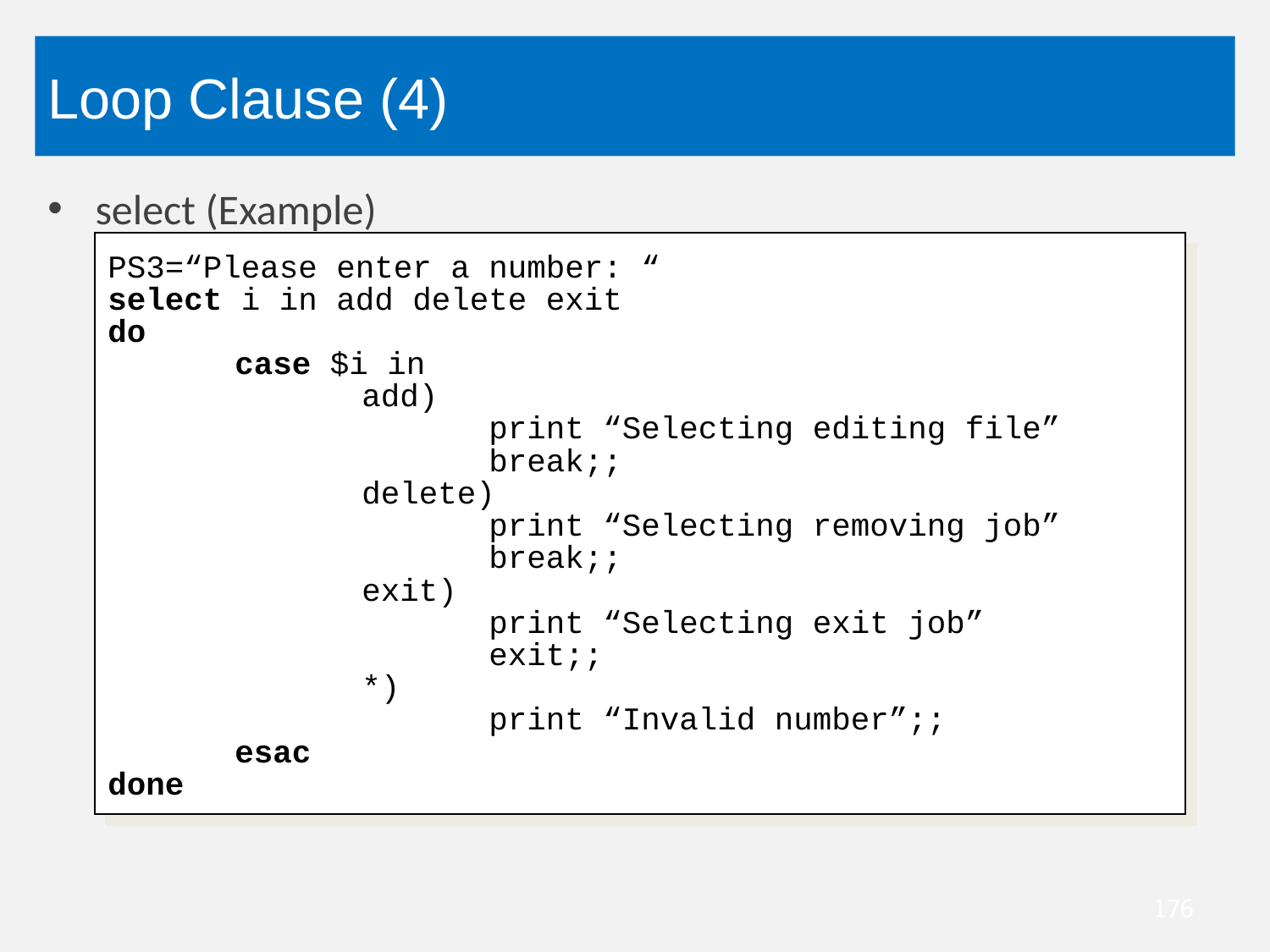

# Loop Clause (4)
select (Example)
PS3=“Please enter a number: “
select i in add delete exit
do
	case $i in
		add)
			print “Selecting editing file”
			break;;
		delete)
			print “Selecting removing job”
			break;;
		exit)
			print “Selecting exit job”
			exit;;
		*)
			print “Invalid number”;;
	esac
done
176